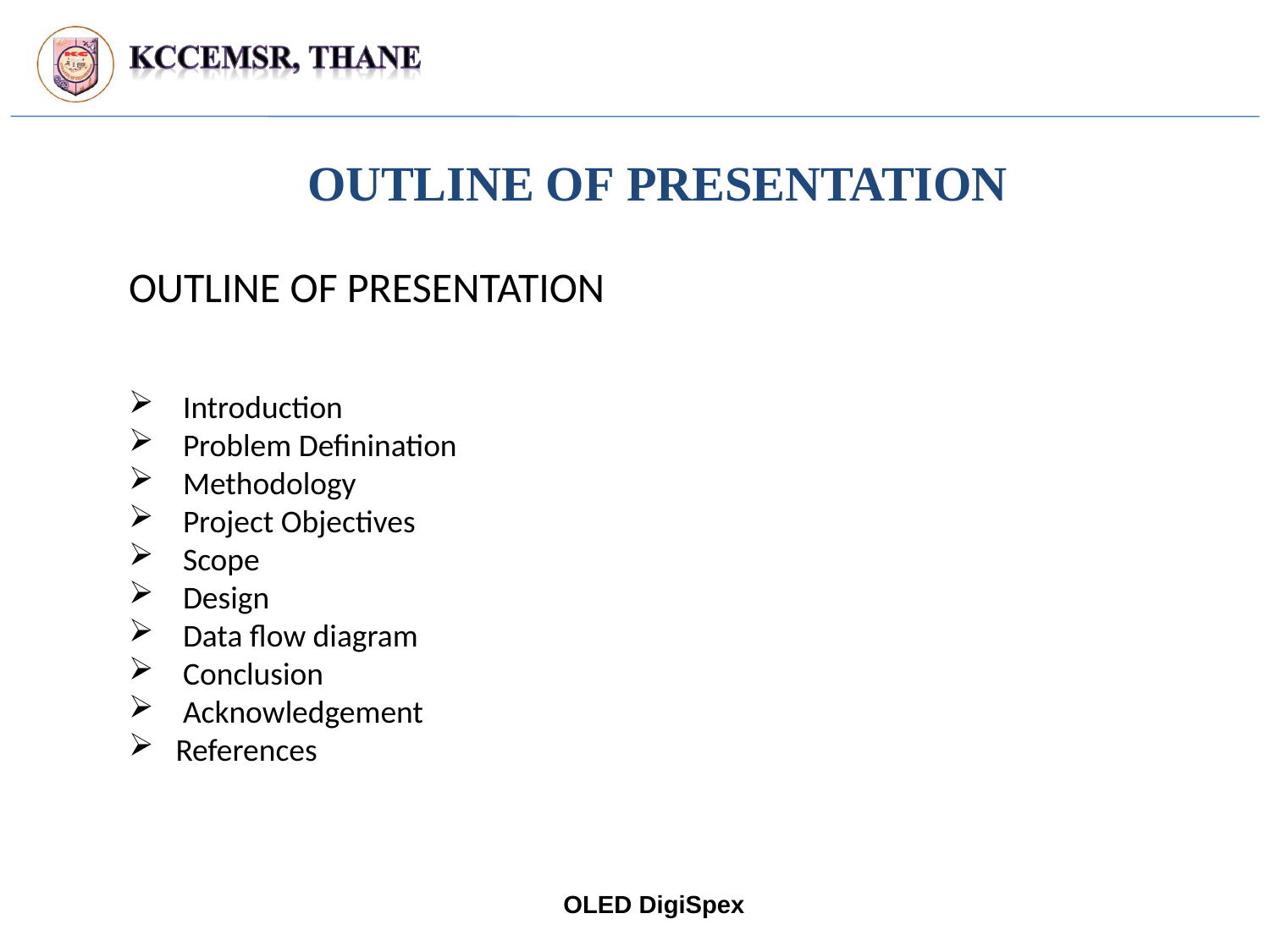

# OUTLINE OF PRESENTATION
OUTLINE OF PRESENTATION

  Introduction
  Problem Definination
  Methodology
  Project Objectives
  Scope
  Design
  Data flow diagram
  Conclusion
  Acknowledgement
 References
2
                                  OLED DigiSpex